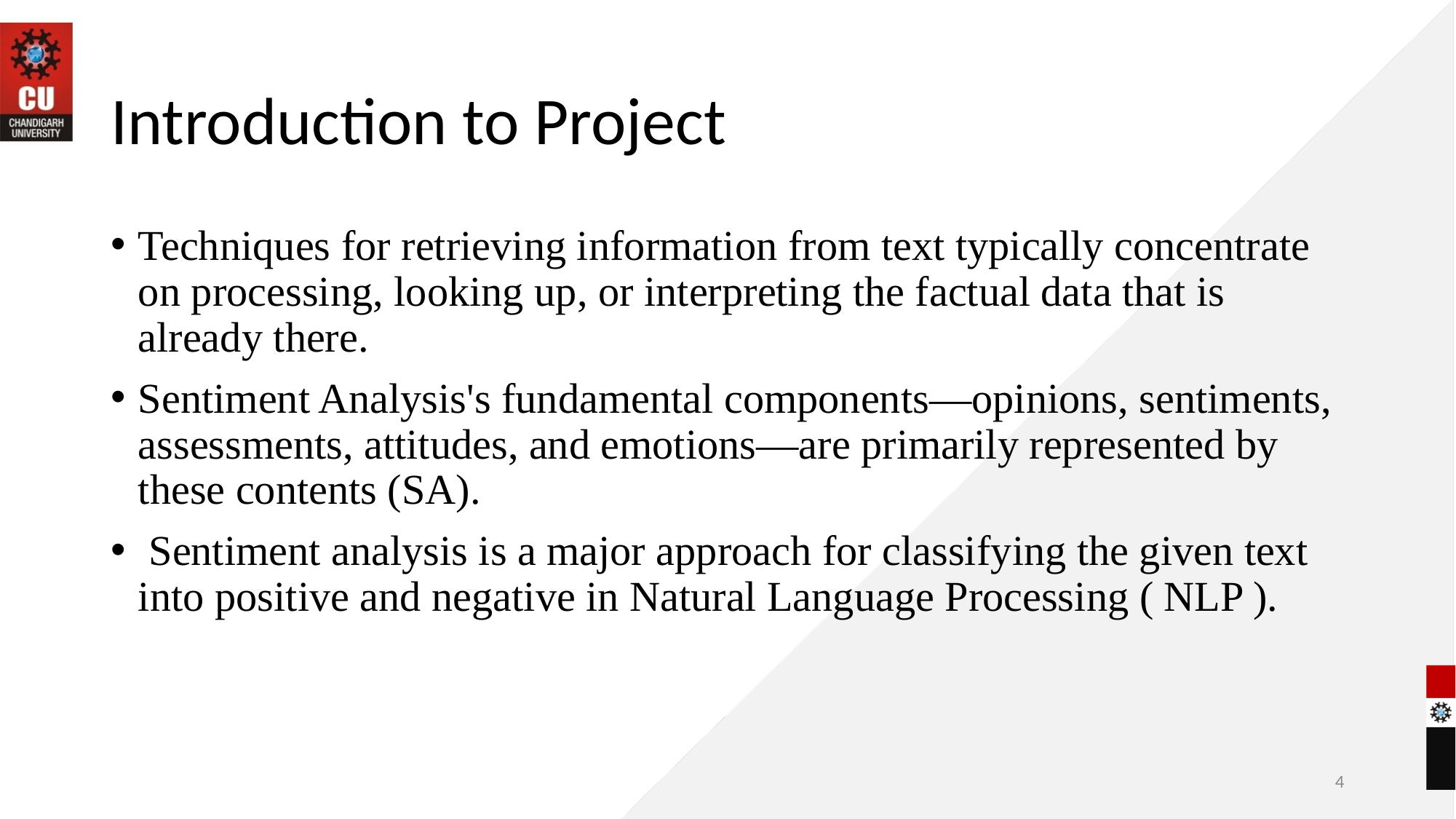

# Introduction to Project
Techniques for retrieving information from text typically concentrate on processing, looking up, or interpreting the factual data that is already there.
Sentiment Analysis's fundamental components—opinions, sentiments, assessments, attitudes, and emotions—are primarily represented by these contents (SA).
 Sentiment analysis is a major approach for classifying the given text into positive and negative in Natural Language Processing ( NLP ).
4